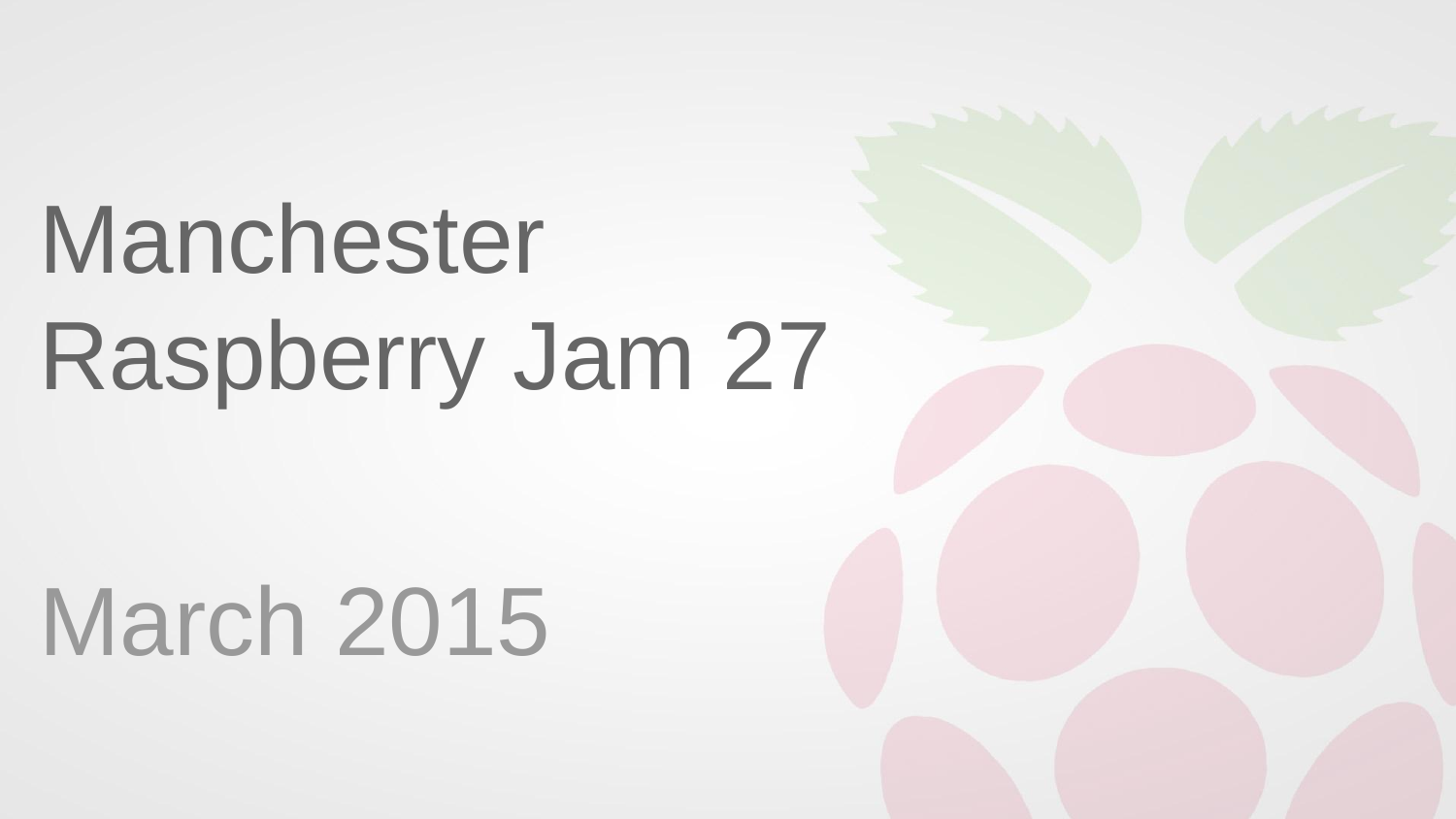

# Manchester
Raspberry Jam 27
March 2015